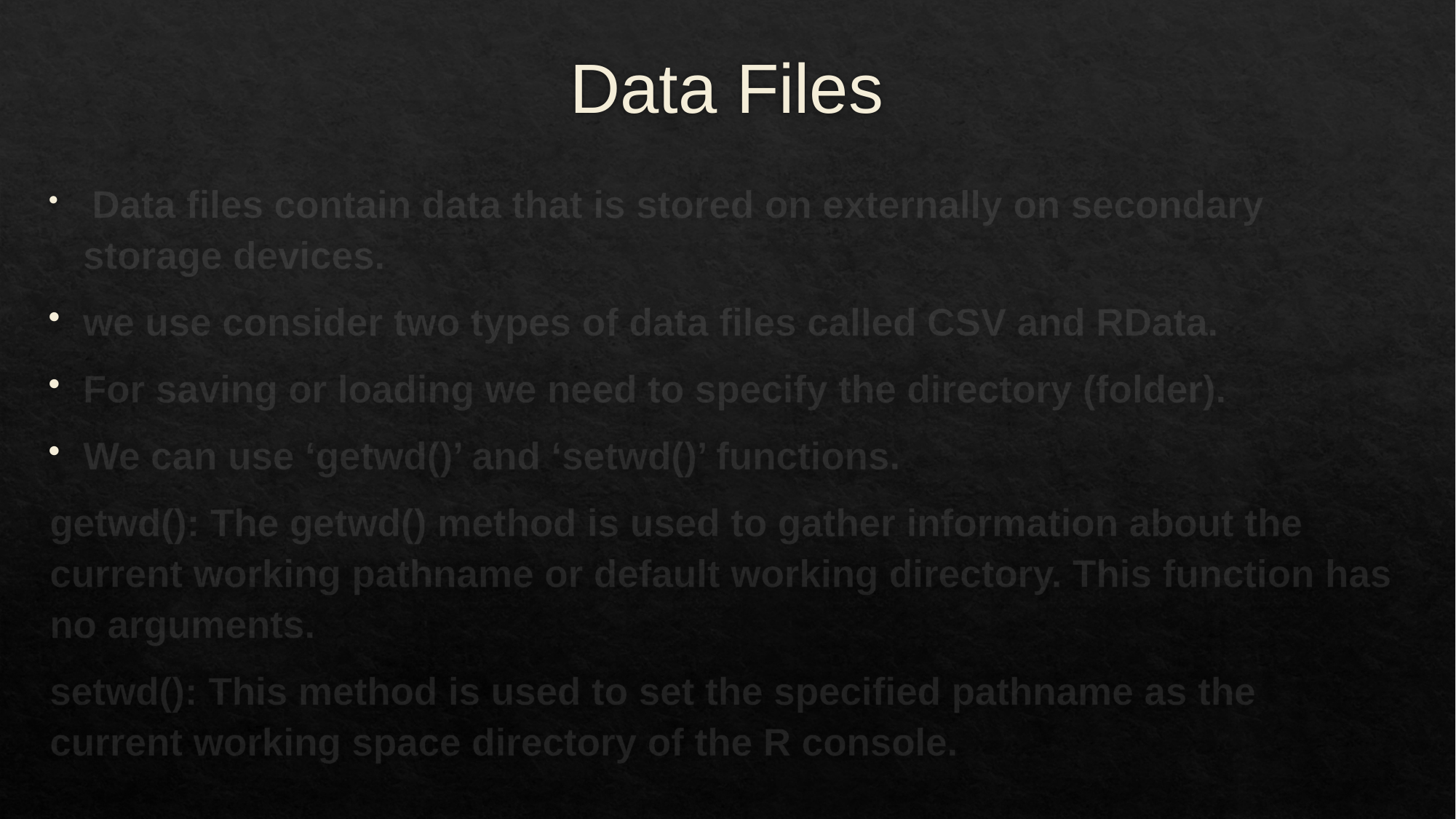

# Data Files
 Data files contain data that is stored on externally on secondary storage devices.
we use consider two types of data files called CSV and RData.
For saving or loading we need to specify the directory (folder).
We can use ‘getwd()’ and ‘setwd()’ functions.
getwd(): The getwd() method is used to gather information about the current working pathname or default working directory. This function has no arguments.
setwd(): This method is used to set the specified pathname as the current working space directory of the R console.